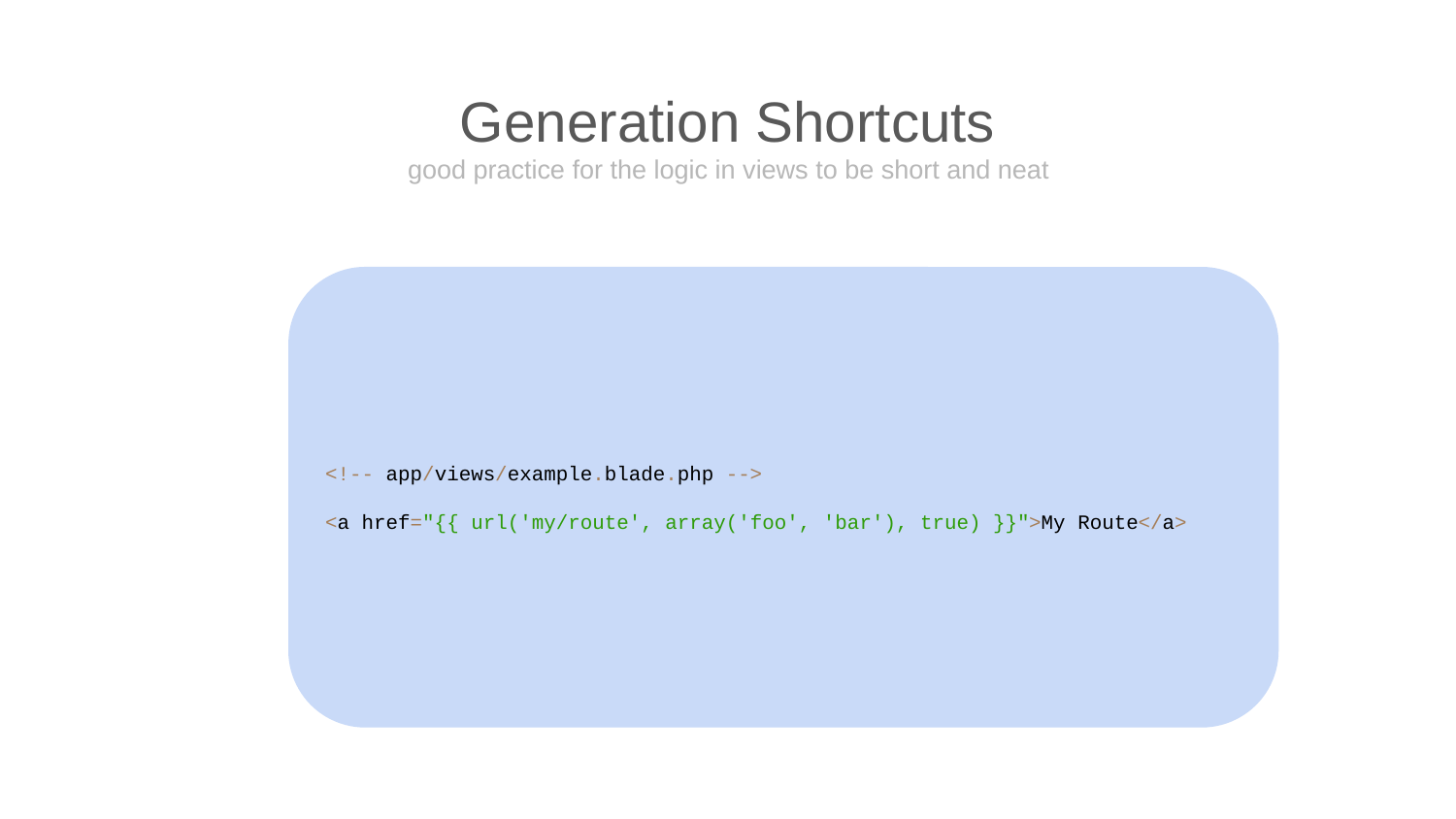

# Generation Shortcuts
good practice for the logic in views to be short and neat

<!-- app/views/example.blade.php -->

<a href="{{ url('my/route', array('foo', 'bar'), true) }}">My Route</a>